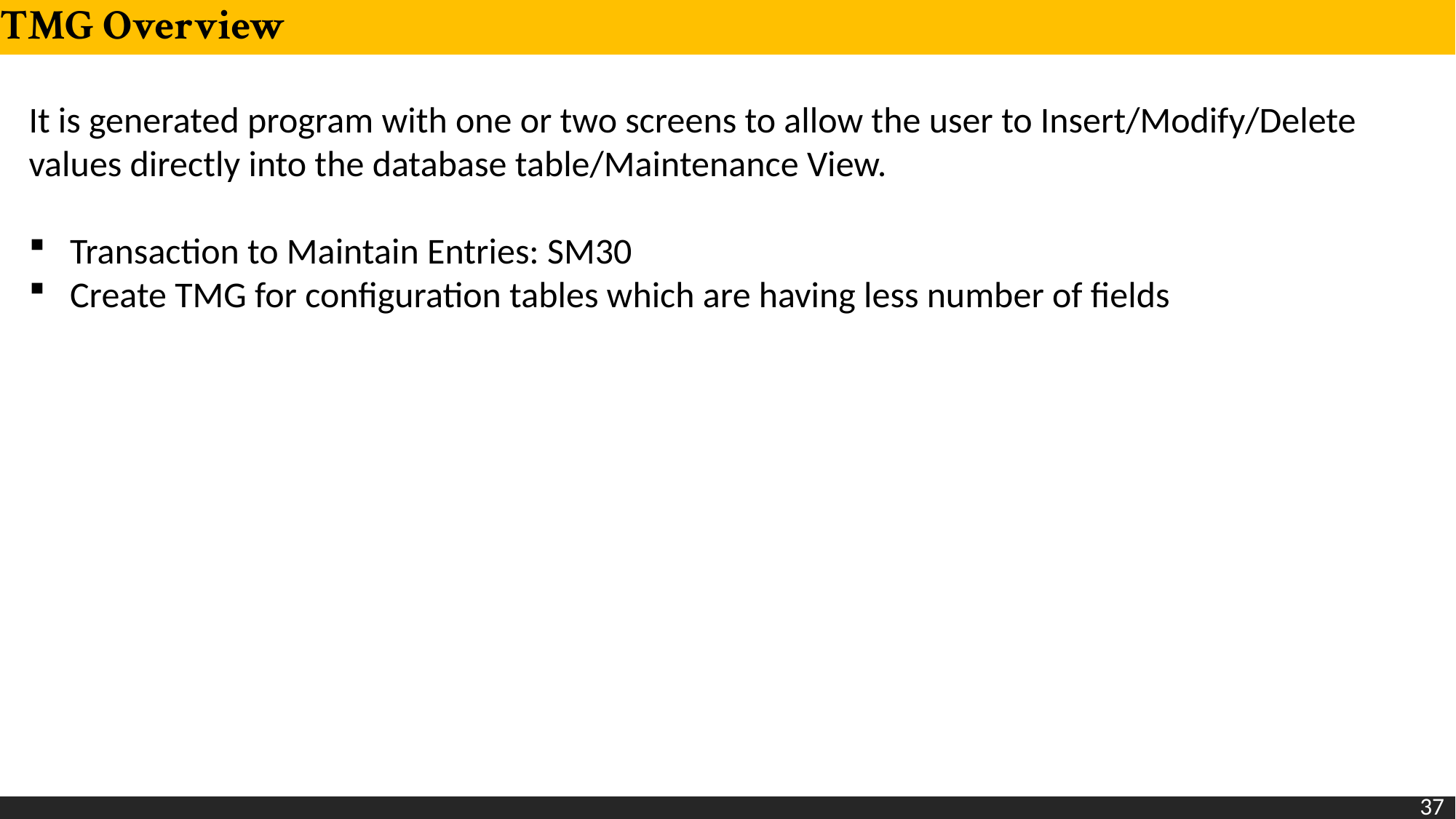

TMG Overview
It is generated program with one or two screens to allow the user to Insert/Modify/Delete values directly into the database table/Maintenance View.

Transaction to Maintain Entries: SM30
Create TMG for configuration tables which are having less number of fields
37
37